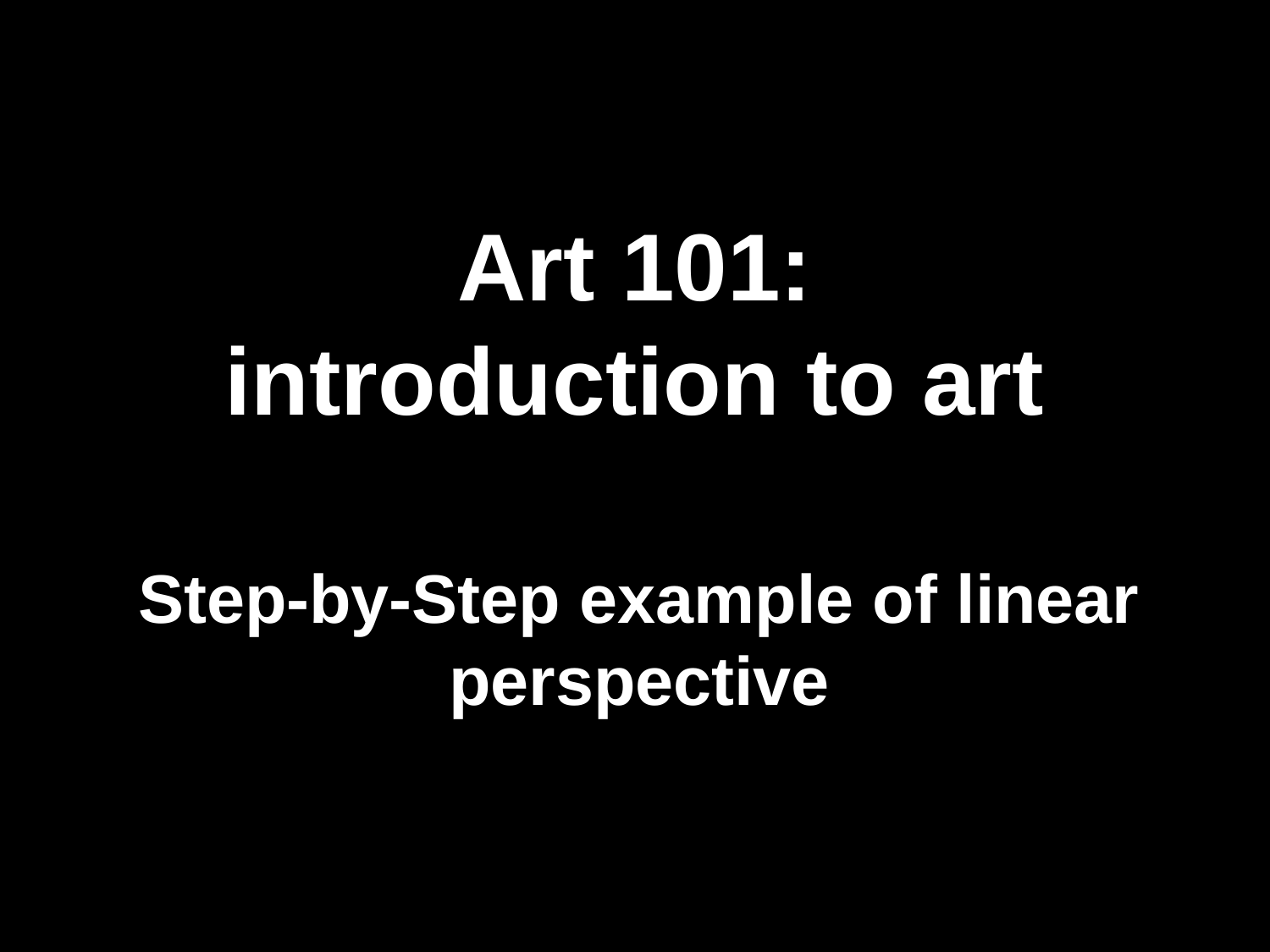

# Art 101: introduction to art

Step-by-Step example of linear perspective